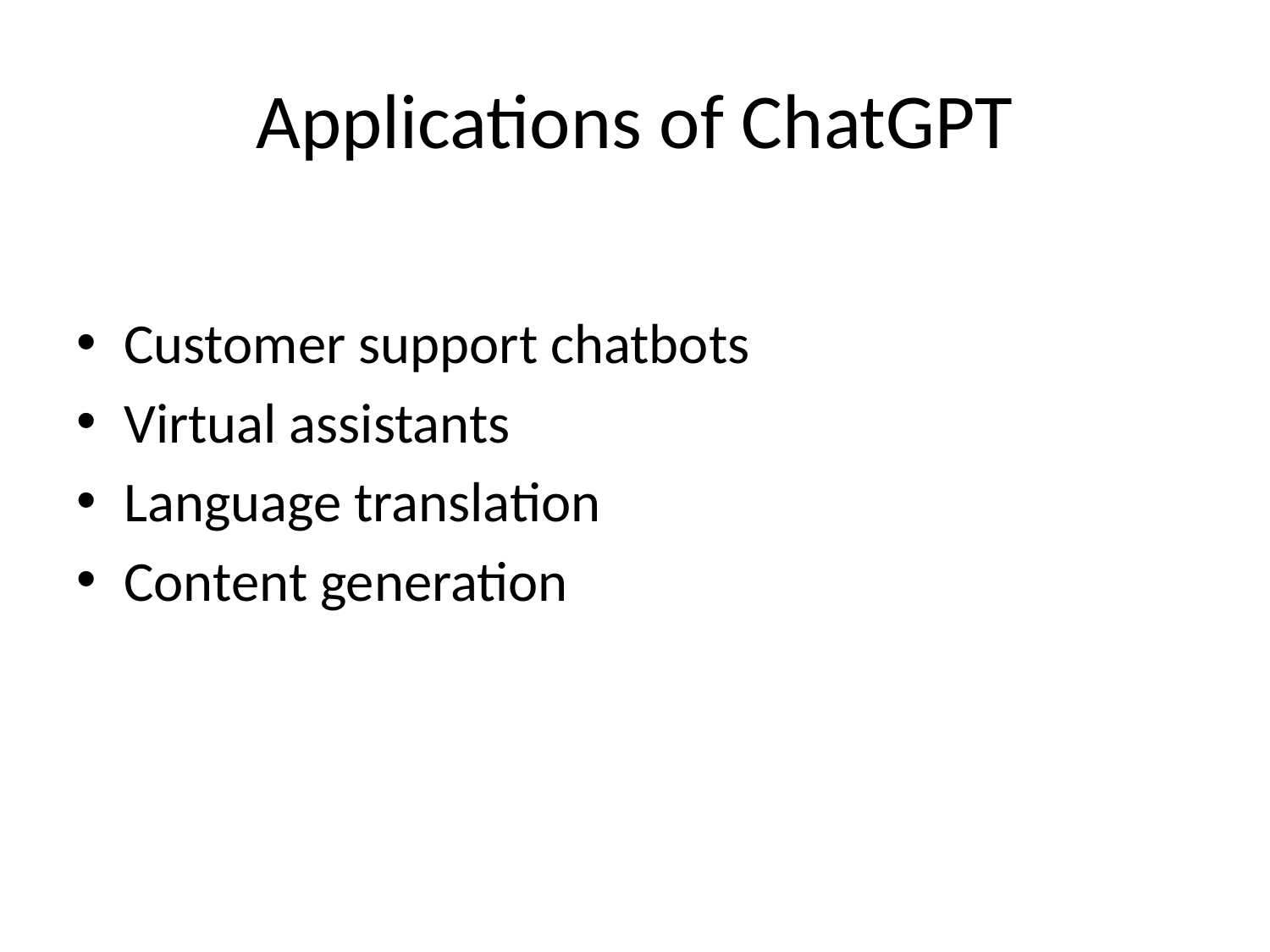

# Applications of ChatGPT

Customer support chatbots
Virtual assistants
Language translation
Content generation